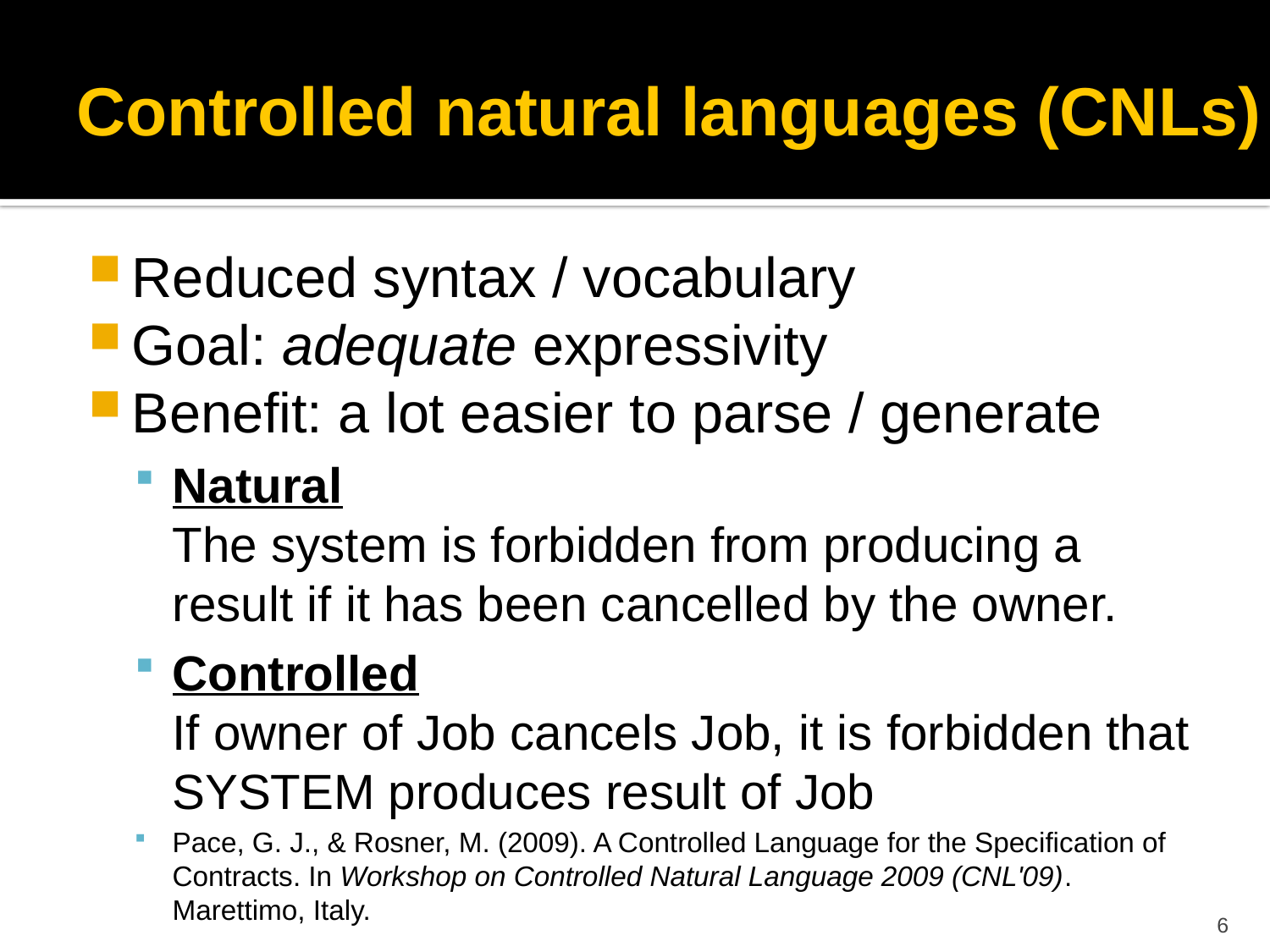

# Controlled natural languages (CNLs)
Reduced syntax / vocabulary
Goal: adequate expressivity
Benefit: a lot easier to parse / generate
Natural
The system is forbidden from producing a result if it has been cancelled by the owner.
Controlled
If owner of Job cancels Job, it is forbidden that SYSTEM produces result of Job
Pace, G. J., & Rosner, M. (2009). A Controlled Language for the Specification of Contracts. In Workshop on Controlled Natural Language 2009 (CNL'09). Marettimo, Italy.
6